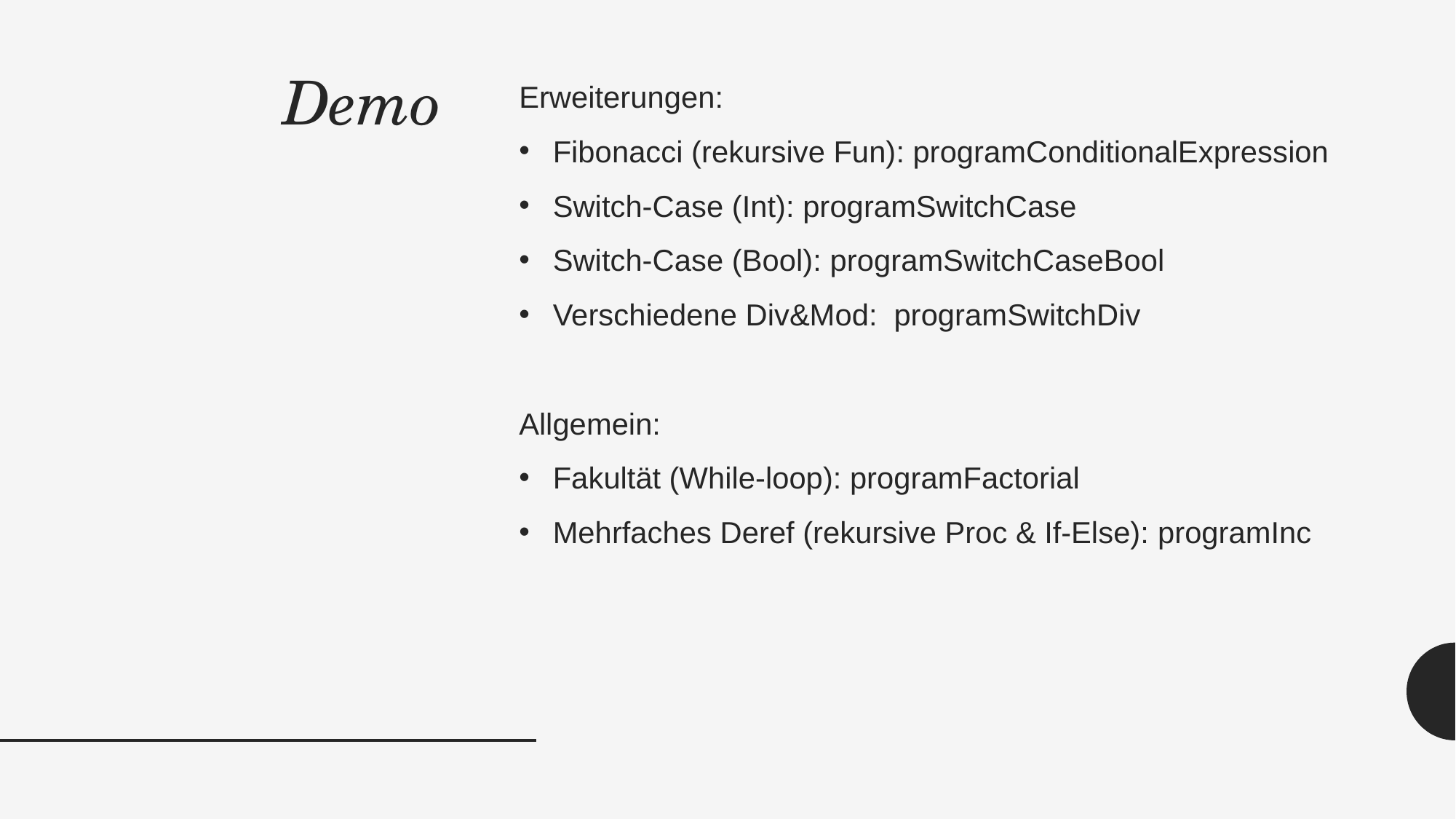

# Demo
Erweiterungen:
Fibonacci (rekursive Fun): programConditionalExpression
Switch-Case (Int): programSwitchCase
Switch-Case (Bool): programSwitchCaseBool
Verschiedene Div&Mod:  programSwitchDiv

Allgemein:
Fakultät (While-loop): programFactorial
Mehrfaches Deref (rekursive Proc & If-Else): programInc